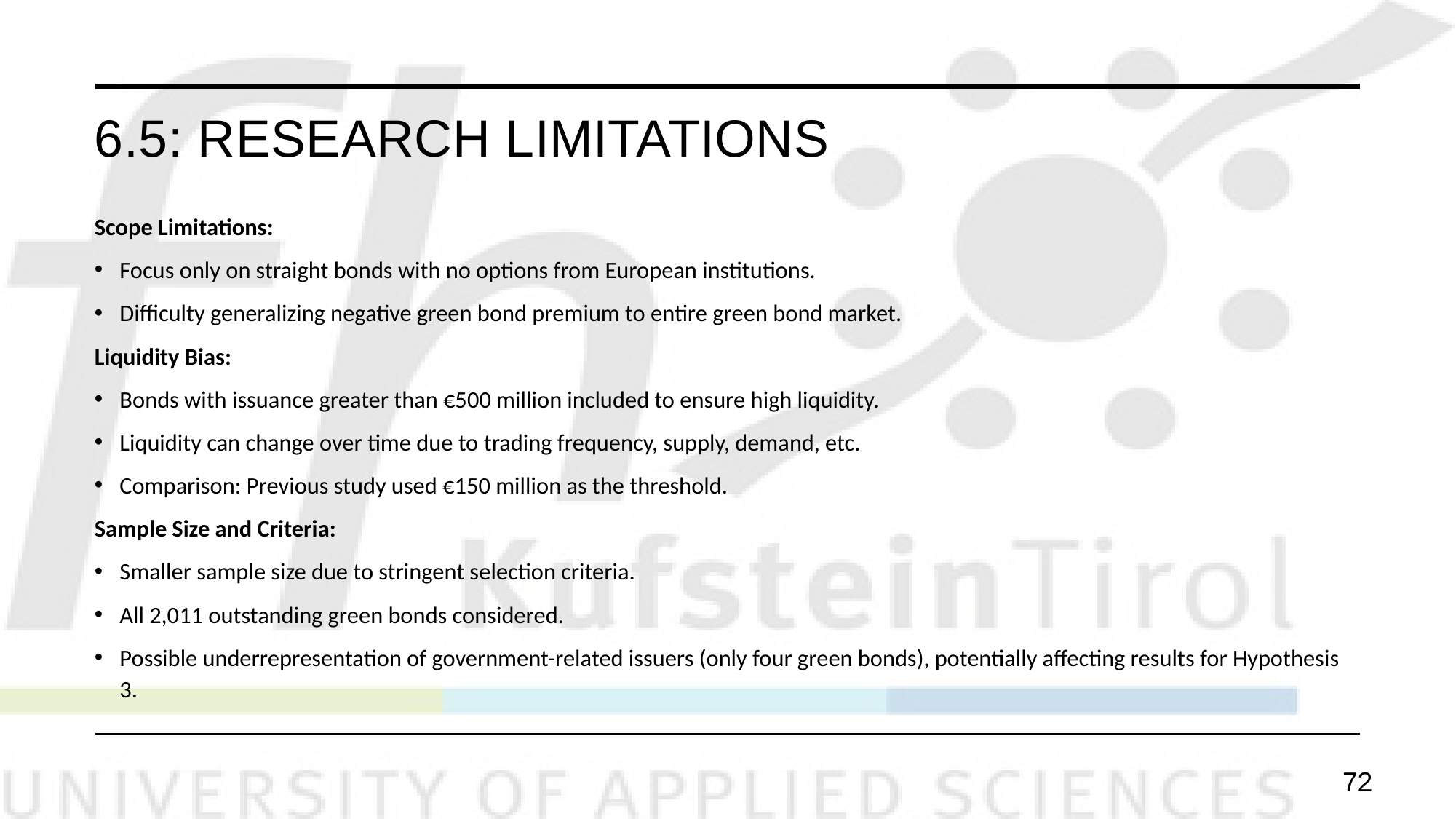

# 6.5: Research Limitations
Scope Limitations:
Focus only on straight bonds with no options from European institutions.
Difficulty generalizing negative green bond premium to entire green bond market.
Liquidity Bias:
Bonds with issuance greater than €500 million included to ensure high liquidity.
Liquidity can change over time due to trading frequency, supply, demand, etc.
Comparison: Previous study used €150 million as the threshold.
Sample Size and Criteria:
Smaller sample size due to stringent selection criteria.
All 2,011 outstanding green bonds considered.
Possible underrepresentation of government-related issuers (only four green bonds), potentially affecting results for Hypothesis 3.
72